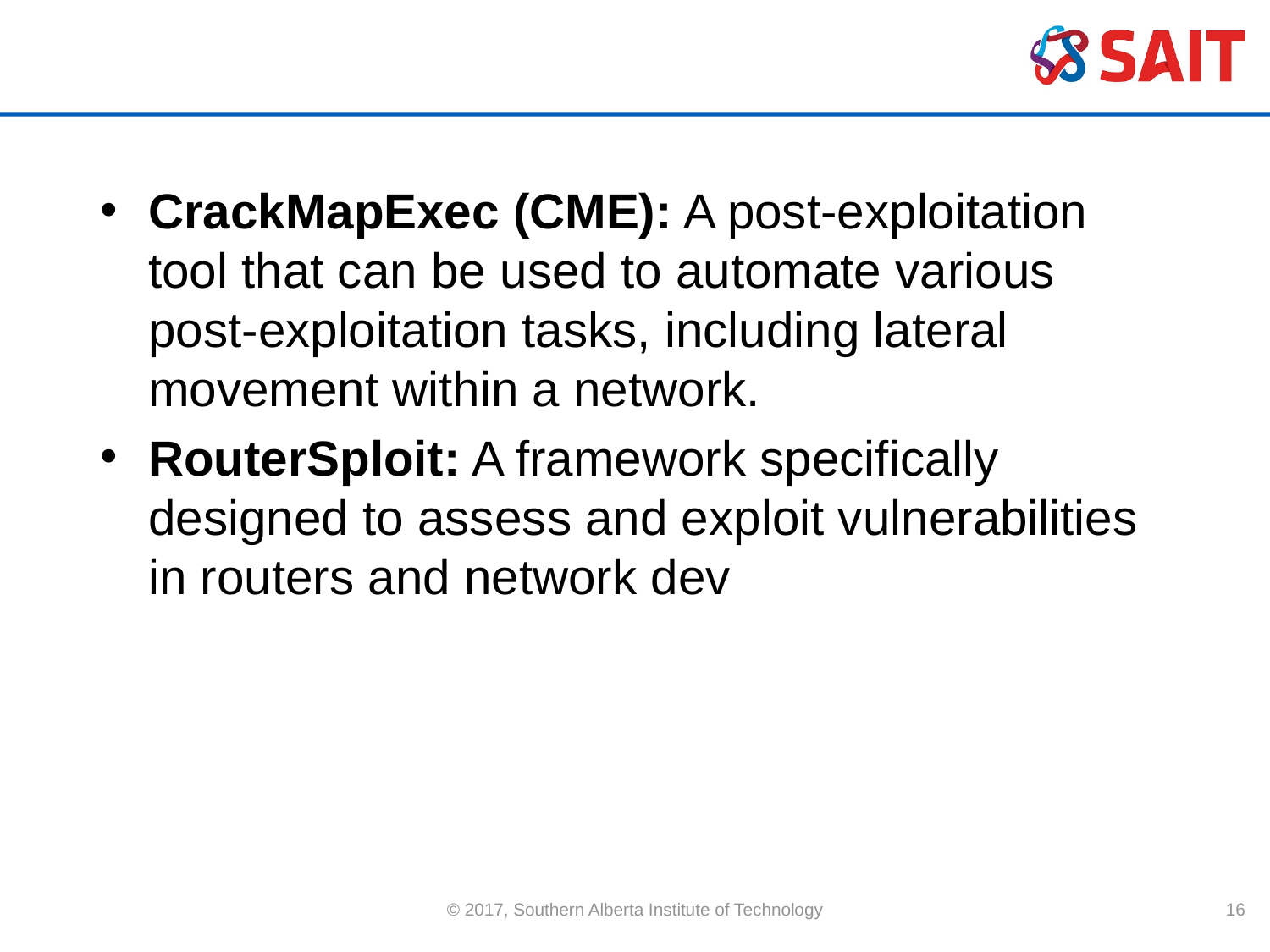

#
CrackMapExec (CME): A post-exploitation tool that can be used to automate various post-exploitation tasks, including lateral movement within a network.
RouterSploit: A framework specifically designed to assess and exploit vulnerabilities in routers and network dev